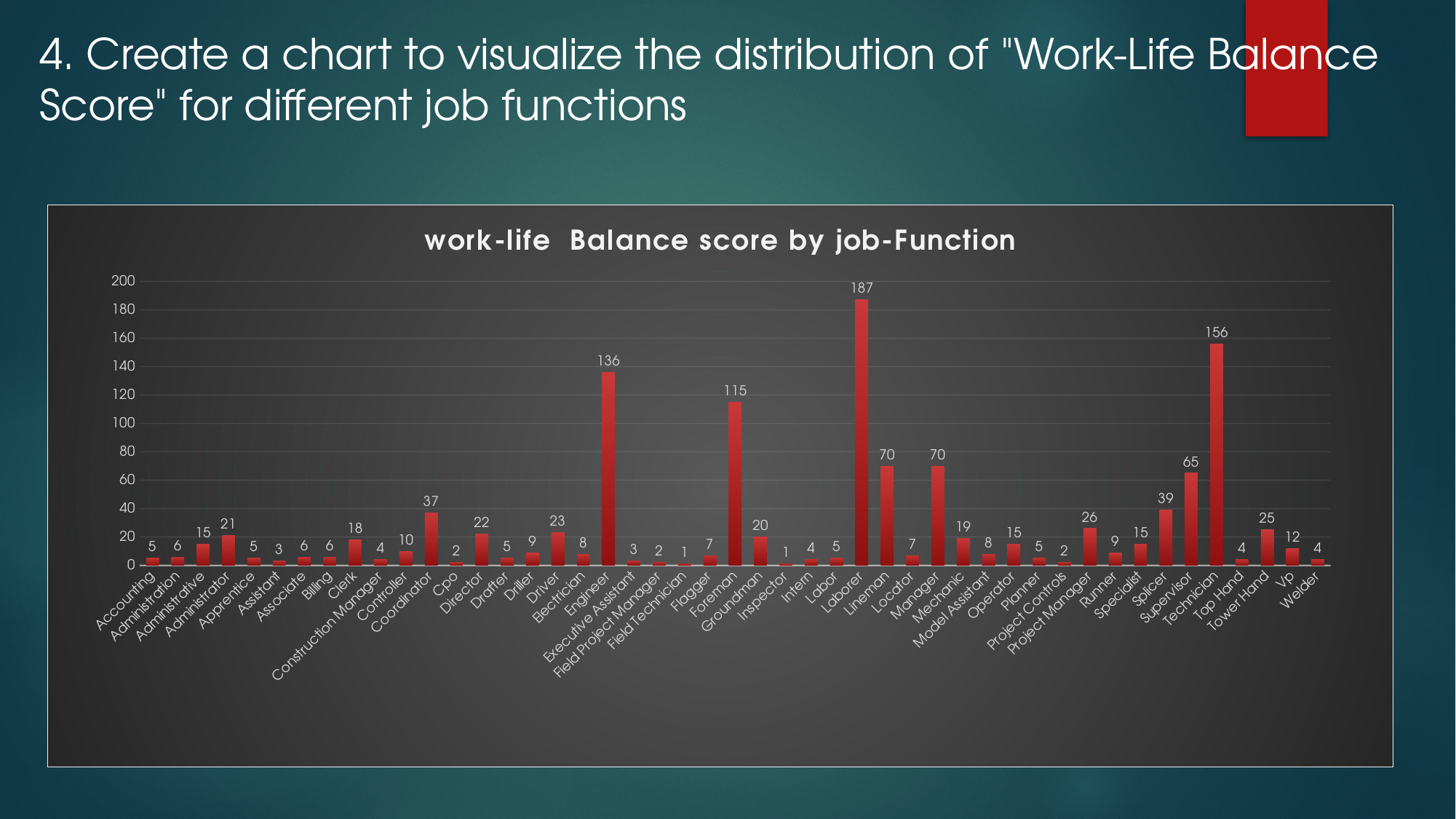

4. Create a chart to visualize the distribution of "Work-Life Balance Score" for different job functions

### Chart: work-life  Balance score by job-Function

| Category | Total |
|---|---|
| Accounting | 5.0 |
| Administration | 6.0 |
| Administrative | 15.0 |
| Administrator | 21.0 |
| Apprentice | 5.0 |
| Assistant | 3.0 |
| Associate | 6.0 |
| Billing | 6.0 |
| Clerk | 18.0 |
| Construction Manager | 4.0 |
| Controller | 10.0 |
| Coordinator | 37.0 |
| Cpo | 2.0 |
| Director | 22.0 |
| Drafter | 5.0 |
| Driller | 9.0 |
| Driver | 23.0 |
| Electrician | 8.0 |
| Engineer | 136.0 |
| Executive Assistant | 3.0 |
| Field Project Manager | 2.0 |
| Field Technician | 1.0 |
| Flagger | 7.0 |
| Foreman | 115.0 |
| Groundman | 20.0 |
| Inspector | 1.0 |
| Intern | 4.0 |
| Labor | 5.0 |
| Laborer | 187.0 |
| Lineman | 70.0 |
| Locator | 7.0 |
| Manager | 70.0 |
| Mechanic | 19.0 |
| Model Assistant | 8.0 |
| Operator | 15.0 |
| Planner | 5.0 |
| Project Controls | 2.0 |
| Project Manager | 26.0 |
| Runner | 9.0 |
| Specialist | 15.0 |
| Splicer | 39.0 |
| Supervisor | 65.0 |
| Technician | 156.0 |
| Top Hand | 4.0 |
| Tower Hand | 25.0 |
| Vp | 12.0 |
| Welder | 4.0 |